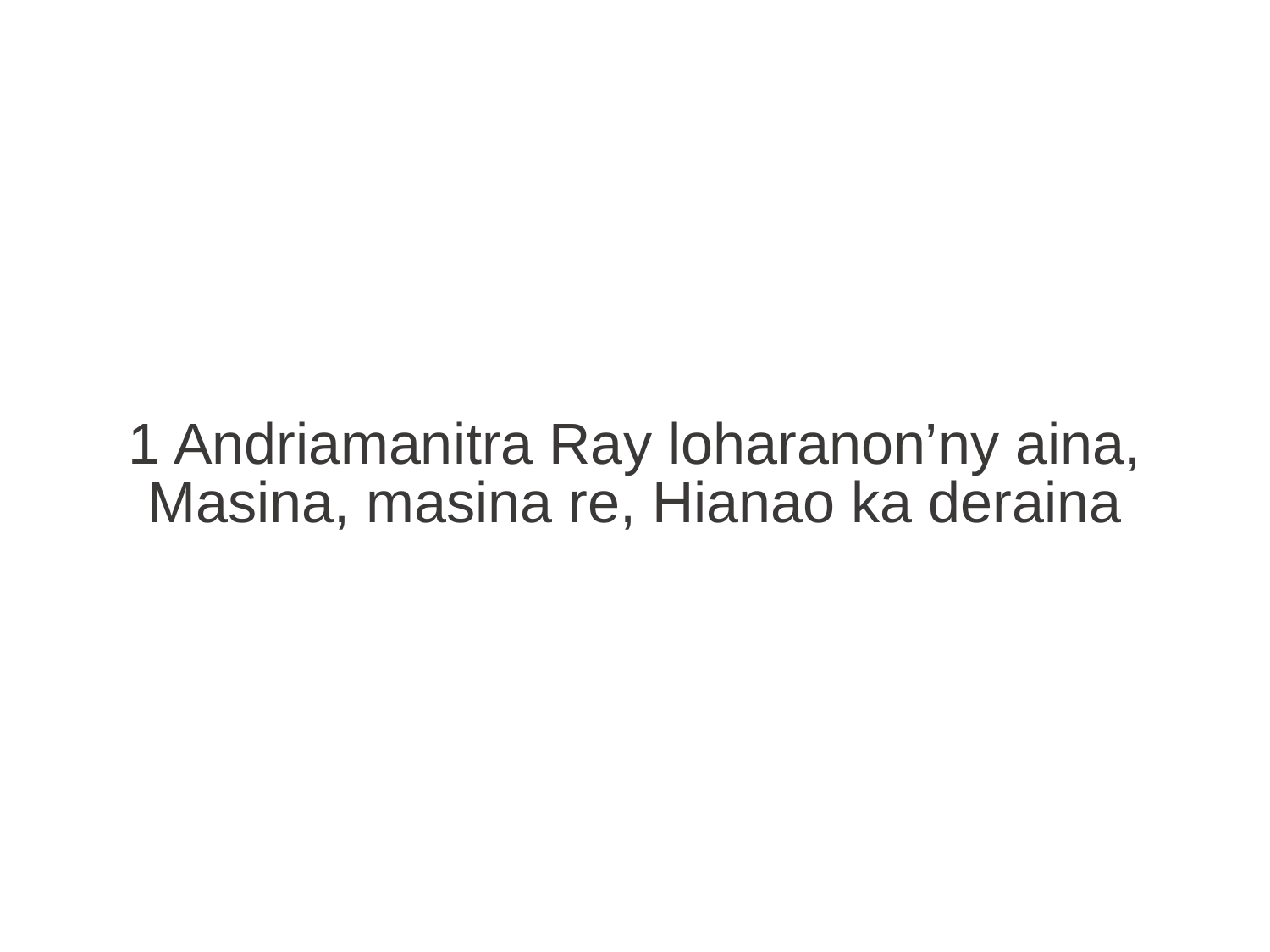

1 Andriamanitra Ray loharanon’ny aina,
Masina, masina re, Hianao ka deraina